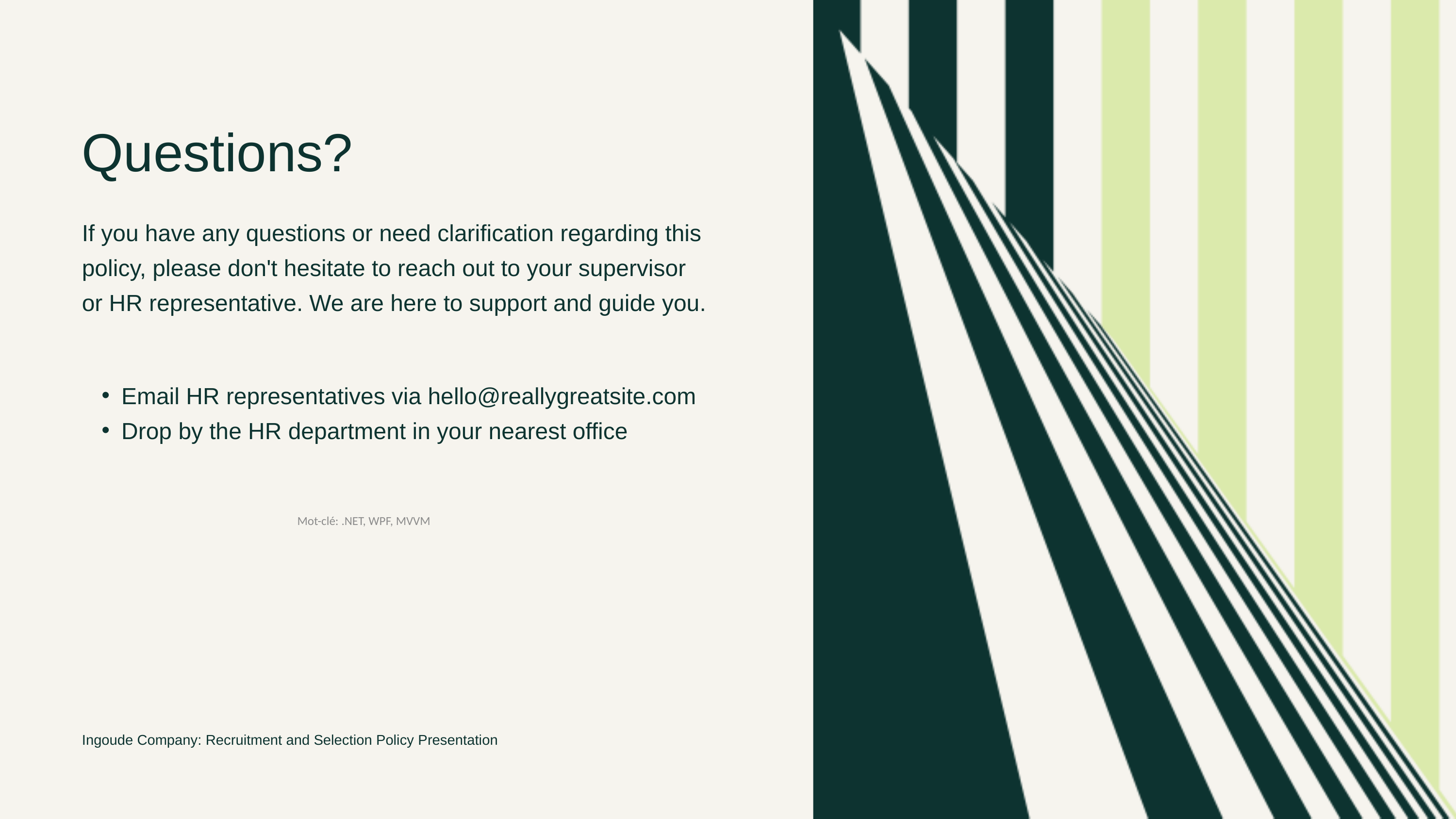

Questions?
If you have any questions or need clarification regarding this policy, please don't hesitate to reach out to your supervisor or HR representative. We are here to support and guide you.
Email HR representatives via hello@reallygreatsite.com
Drop by the HR department in your nearest office
Mot-clé: .NET, WPF, MVVM
Ingoude Company: Recruitment and Selection Policy Presentation